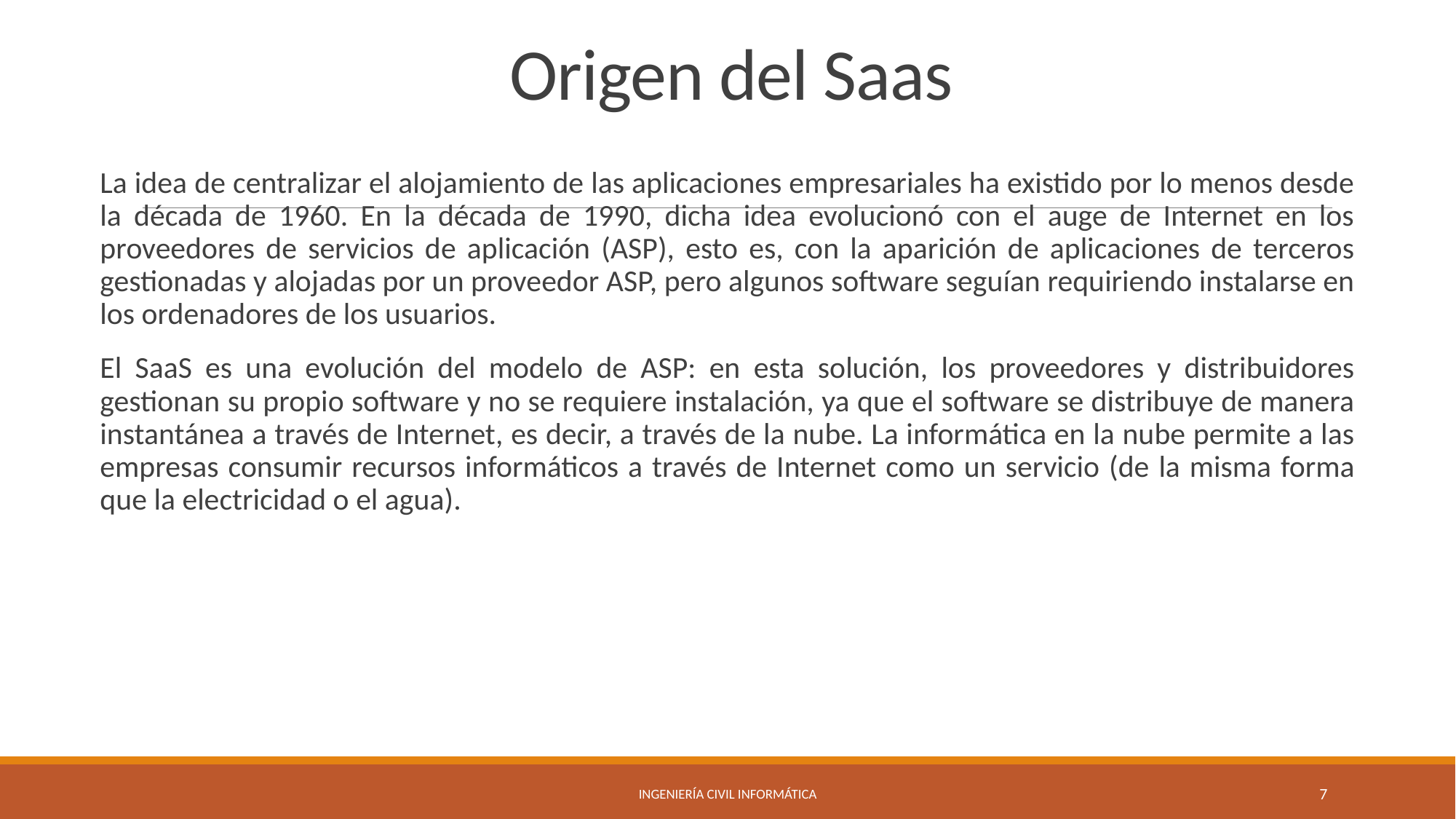

# Origen del Saas
La idea de centralizar el alojamiento de las aplicaciones empresariales ha existido por lo menos desde la década de 1960. En la década de 1990, dicha idea evolucionó con el auge de Internet en los proveedores de servicios de aplicación (ASP), esto es, con la aparición de aplicaciones de terceros gestionadas y alojadas por un proveedor ASP, pero algunos software seguían requiriendo instalarse en los ordenadores de los usuarios.
El SaaS es una evolución del modelo de ASP: en esta solución, los proveedores y distribuidores gestionan su propio software y no se requiere instalación, ya que el software se distribuye de manera instantánea a través de Internet, es decir, a través de la nube. La informática en la nube permite a las empresas consumir recursos informáticos a través de Internet como un servicio (de la misma forma que la electricidad o el agua).

Ingeniería Civil Informática
7